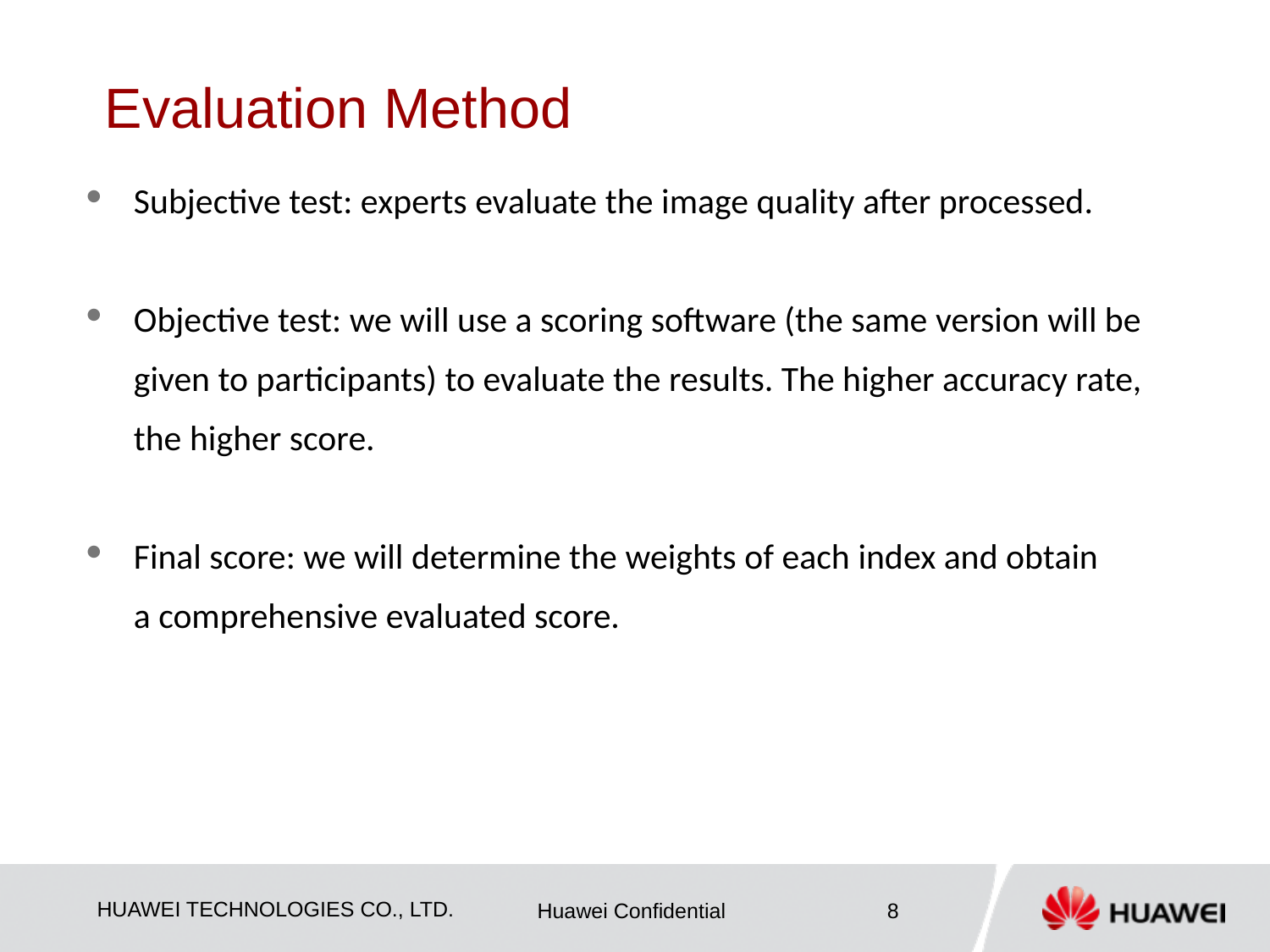

# Evaluation Method
Subjective test: experts evaluate the image quality after processed.

Objective test: we will use a scoring software (the same version will be given to participants) to evaluate the results. The higher accuracy rate, the higher score.

Final score: we will determine the weights of each index and obtain a comprehensive evaluated score.